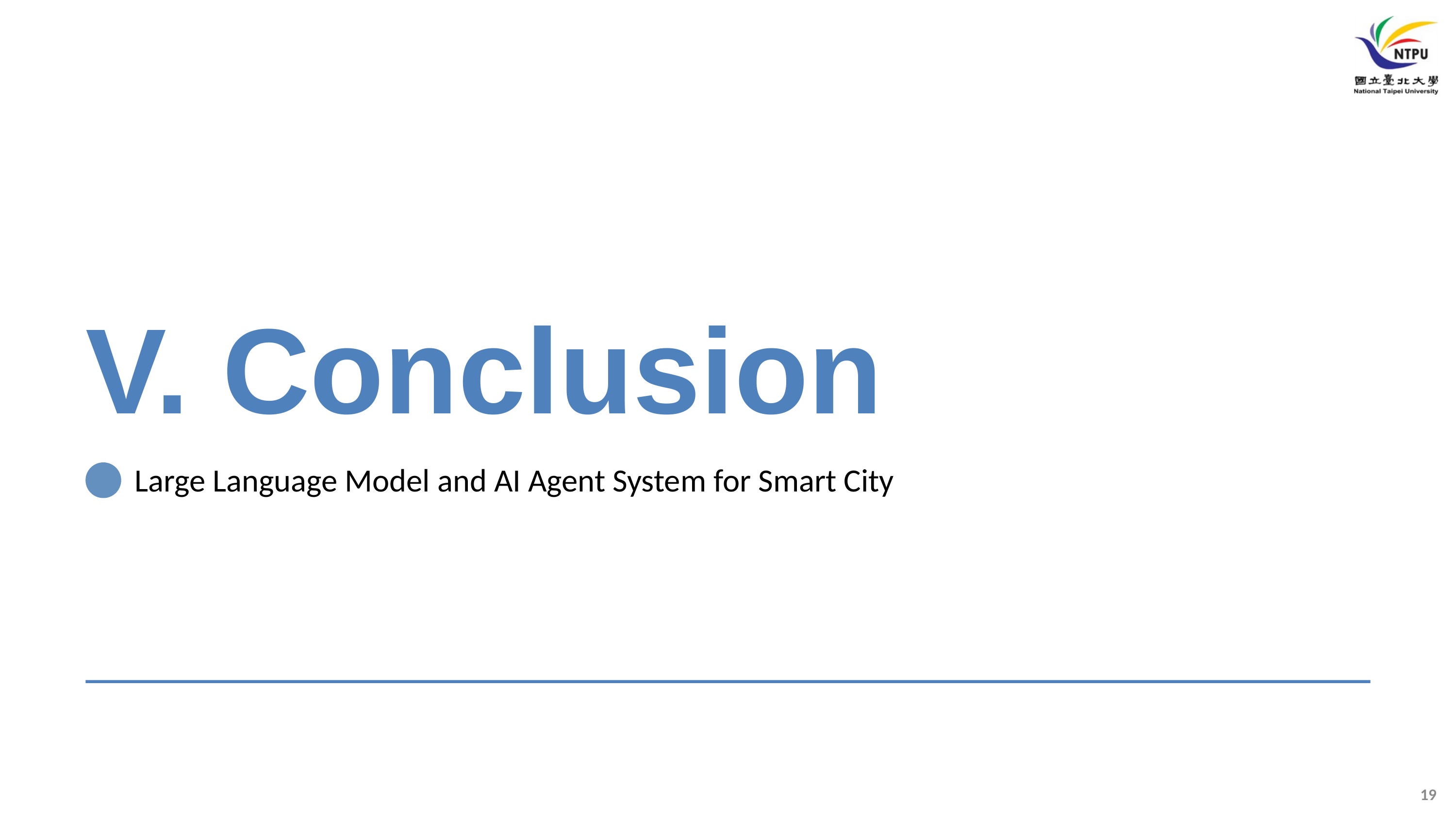

V. Conclusion
Large Language Model and AI Agent System for Smart City

19